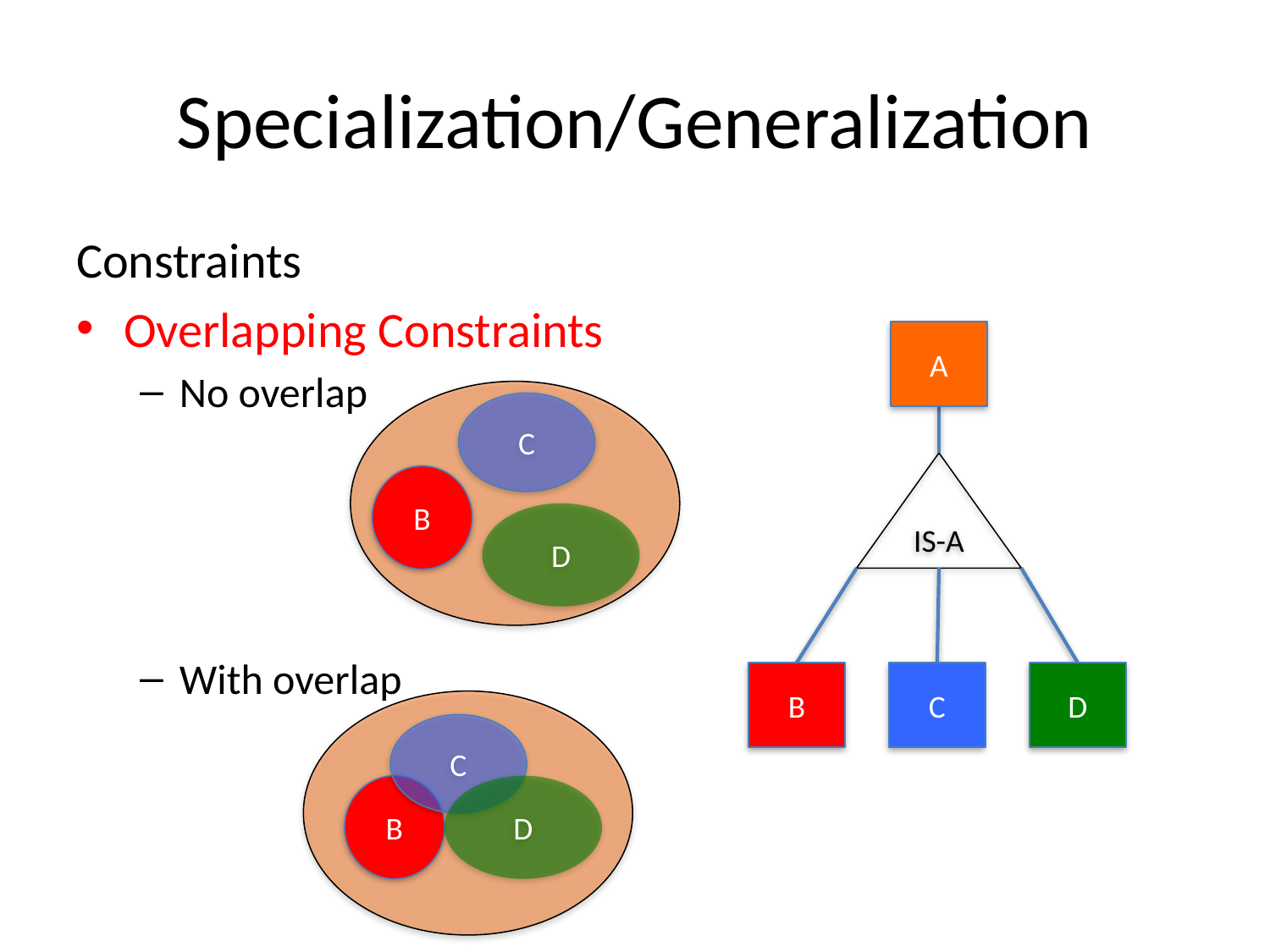

# Specialization/Generalization
Constraints
Overlapping Constraints
No overlap

With overlap

A
IS-A
B
C
D

C
B
D

C
B
D